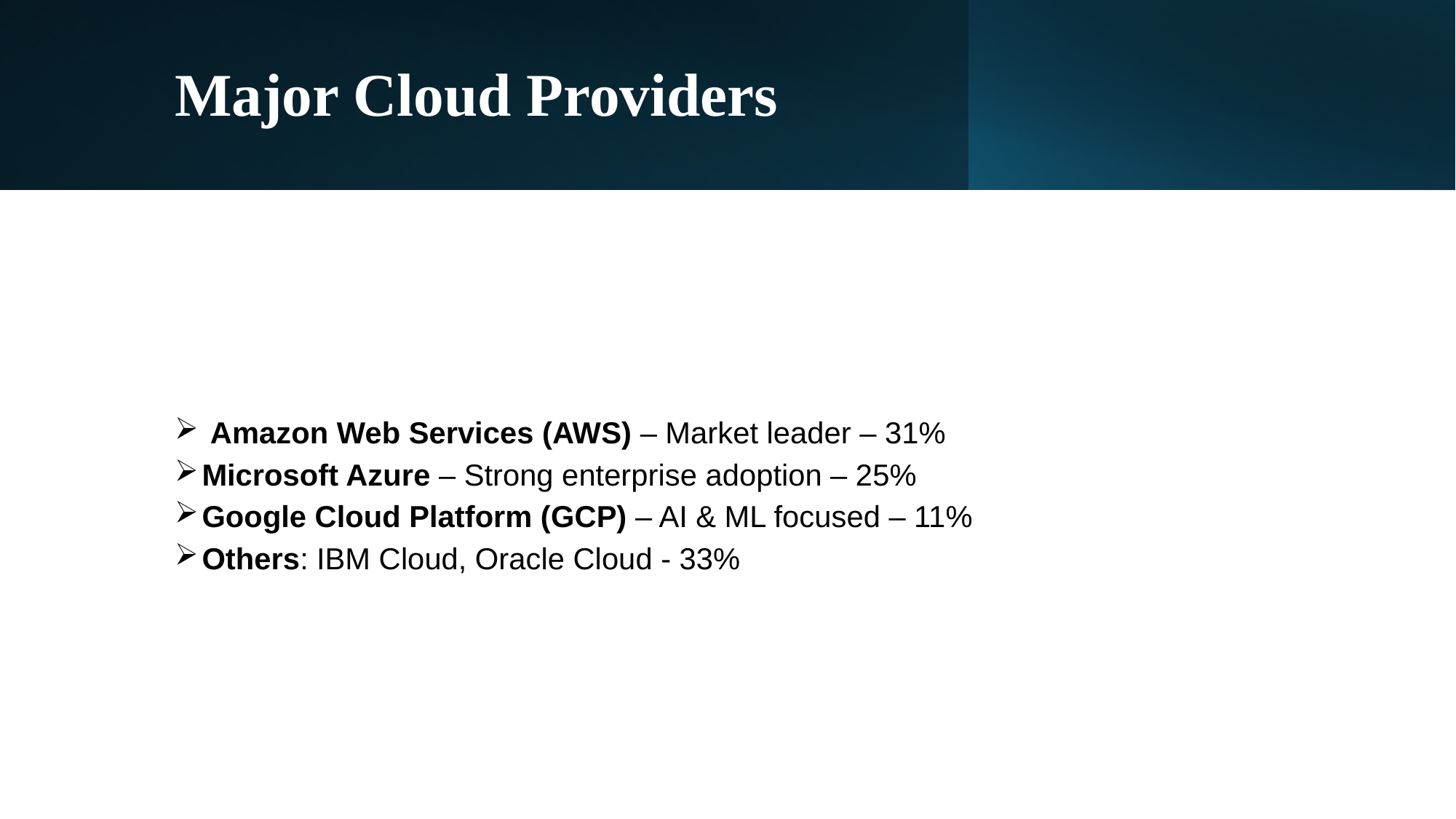

# Major Cloud Providers
 Amazon Web Services (AWS) – Market leader – 31%
Microsoft Azure – Strong enterprise adoption – 25%
Google Cloud Platform (GCP) – AI & ML focused – 11%
Others: IBM Cloud, Oracle Cloud - 33%